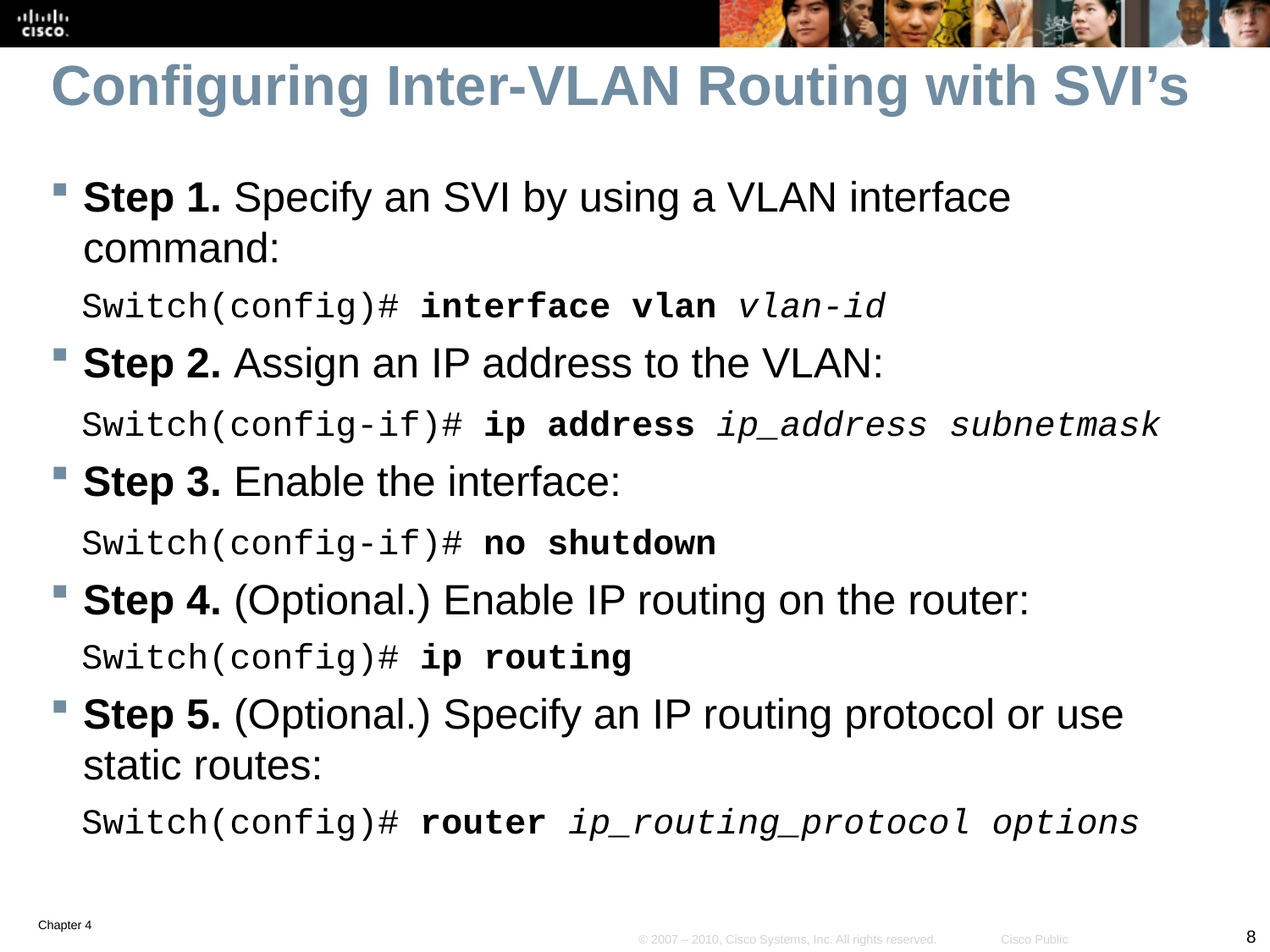

# Configuring Inter-VLAN Routing with SVI’s
Step 1. Specify an SVI by using a VLAN interface command:
Switch(config)# interface vlan vlan-id
Step 2. Assign an IP address to the VLAN:
Switch(config-if)# ip address ip_address subnetmask
Step 3. Enable the interface:
Switch(config-if)# no shutdown
Step 4. (Optional.) Enable IP routing on the router:
Switch(config)# ip routing
Step 5. (Optional.) Specify an IP routing protocol or use static routes:
Switch(config)# router ip_routing_protocol options